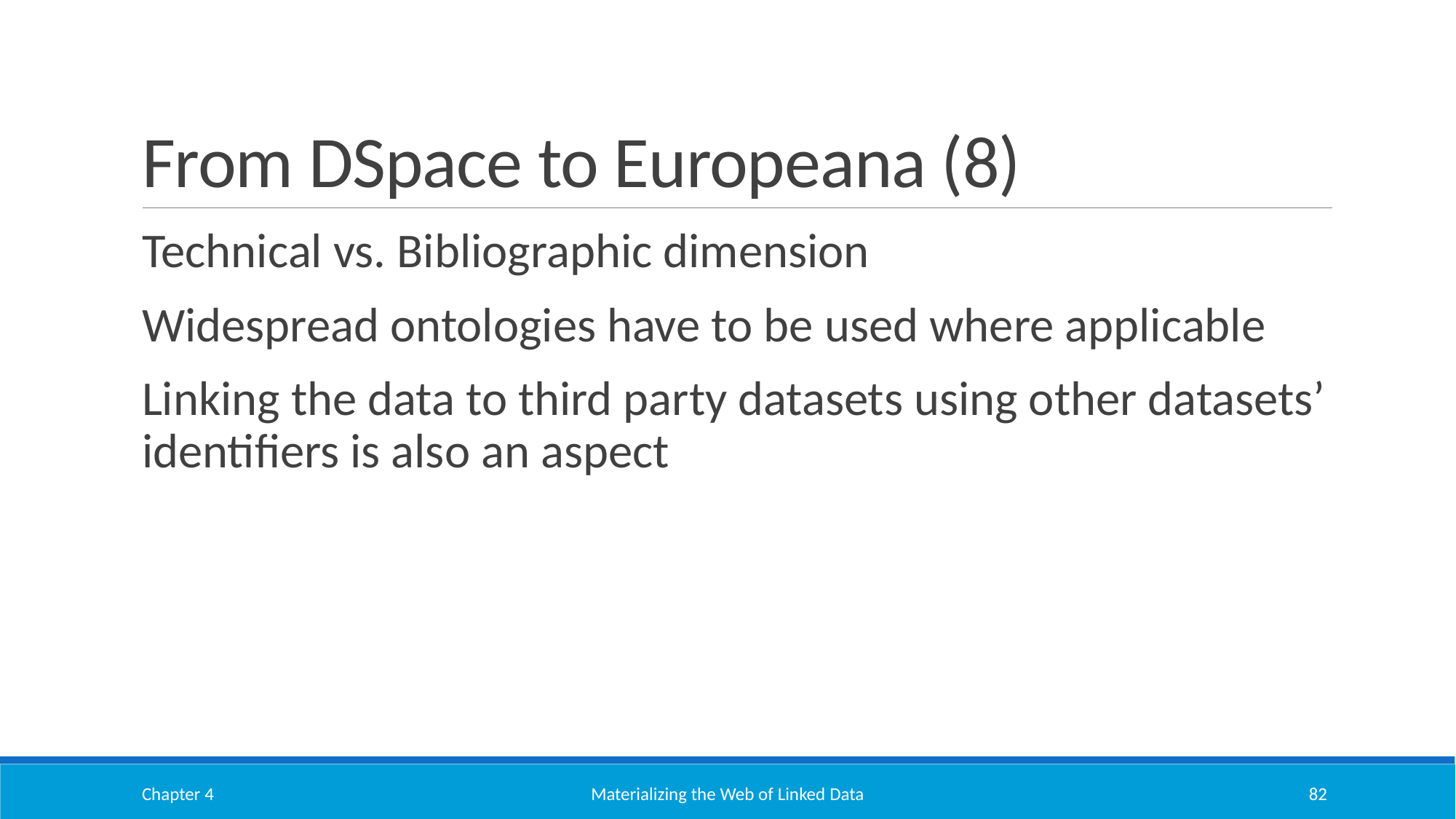

# From DSpace to Europeana (8)
Technical vs. Bibliographic dimension
Widespread ontologies have to be used where applicable
Linking the data to third party datasets using other datasets’ identifiers is also an aspect
Chapter 4
Materializing the Web of Linked Data
82